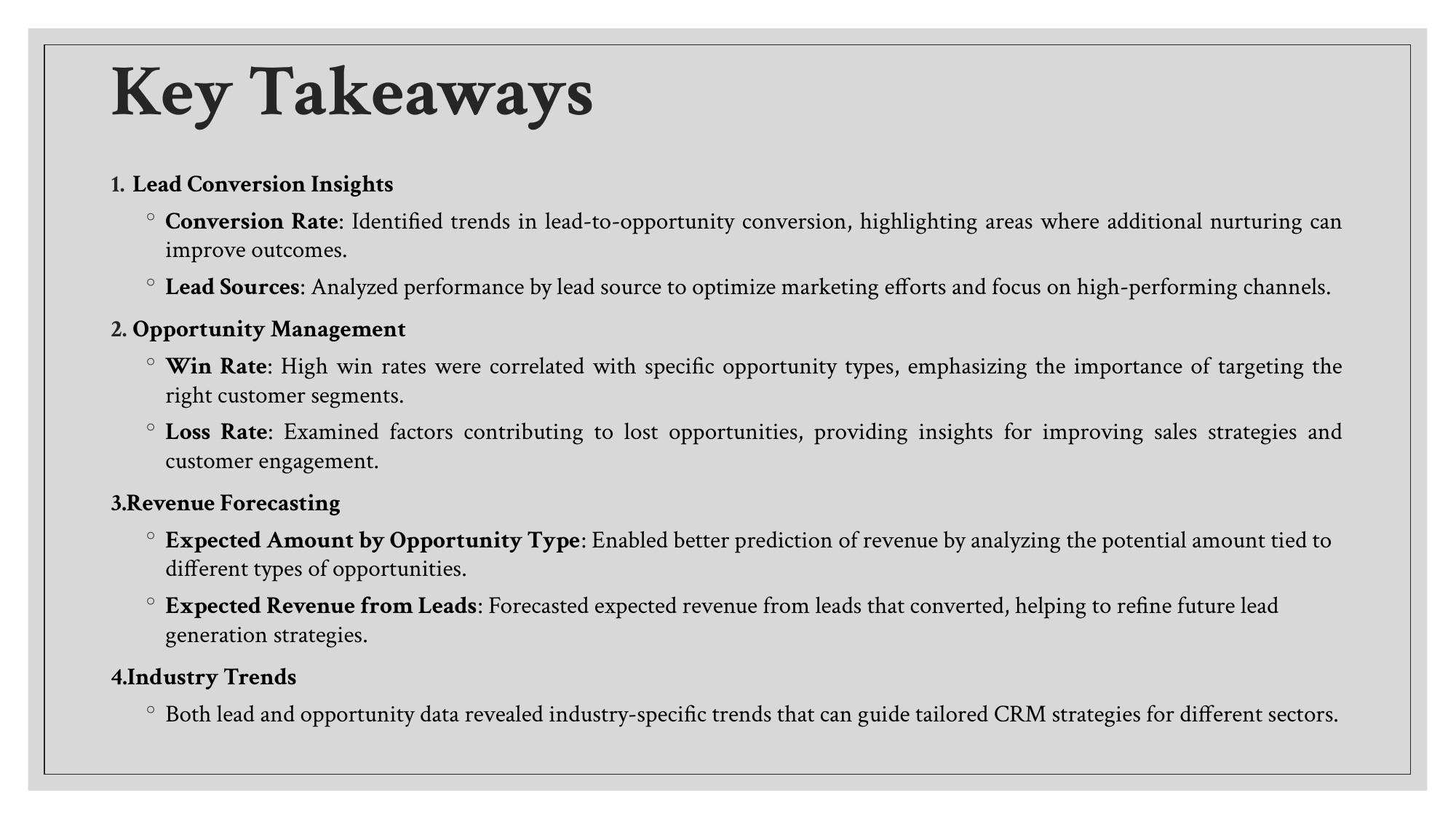

# Key Takeaways
Lead Conversion Insights
Conversion Rate: Identified trends in lead-to-opportunity conversion, highlighting areas where additional nurturing can improve outcomes.
Lead Sources: Analyzed performance by lead source to optimize marketing efforts and focus on high-performing channels.
Opportunity Management
Win Rate: High win rates were correlated with specific opportunity types, emphasizing the importance of targeting the right customer segments.
Loss Rate: Examined factors contributing to lost opportunities, providing insights for improving sales strategies and customer engagement.
3.Revenue Forecasting
Expected Amount by Opportunity Type: Enabled better prediction of revenue by analyzing the potential amount tied to different types of opportunities.
Expected Revenue from Leads: Forecasted expected revenue from leads that converted, helping to refine future lead generation strategies.
4.Industry Trends
Both lead and opportunity data revealed industry-specific trends that can guide tailored CRM strategies for different sectors.